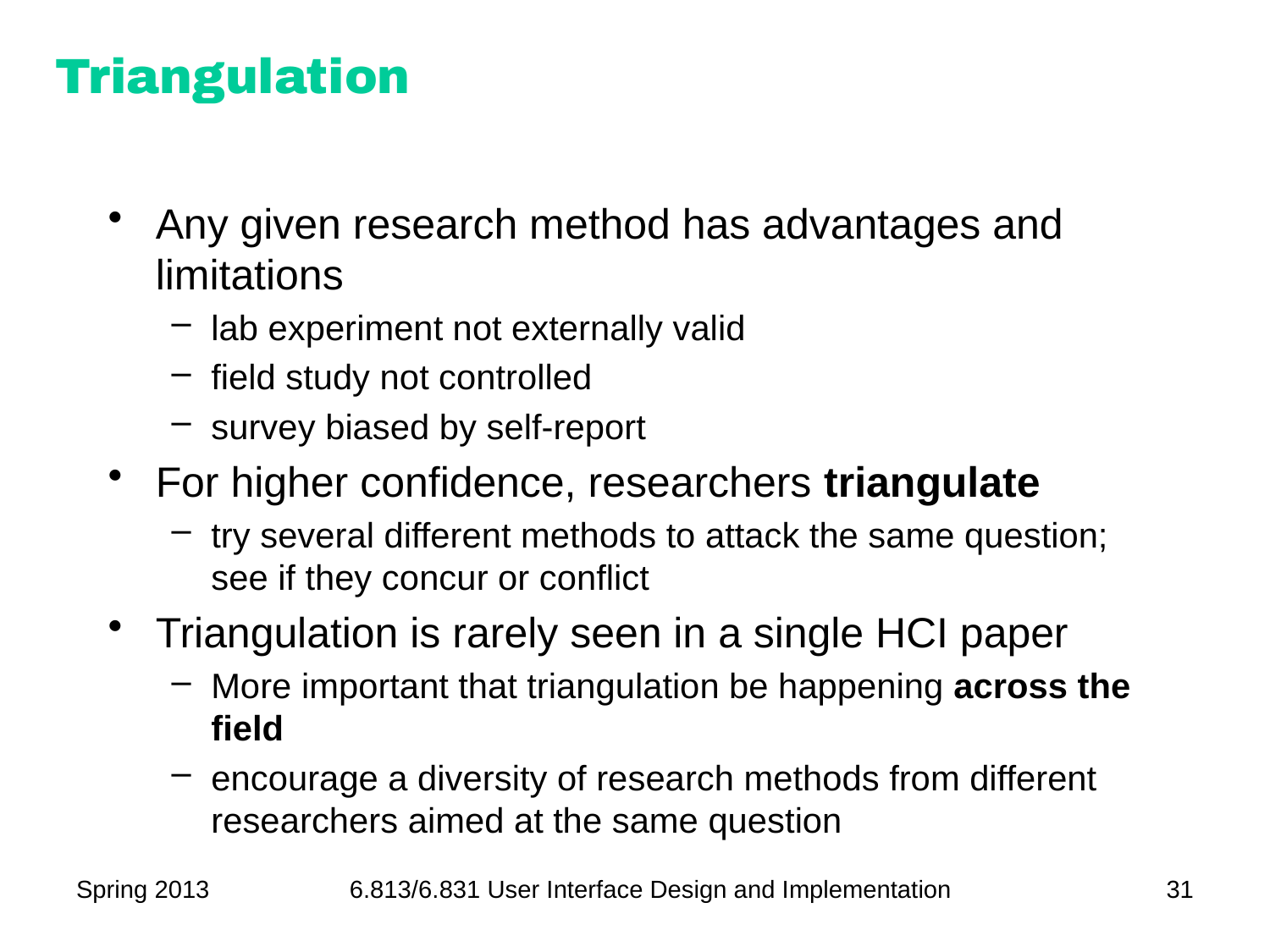

# Triangulation
Any given research method has advantages and limitations
lab experiment not externally valid
field study not controlled
survey biased by self-report
For higher confidence, researchers triangulate
try several different methods to attack the same question; see if they concur or conflict
Triangulation is rarely seen in a single HCI paper
More important that triangulation be happening across the field
encourage a diversity of research methods from different researchers aimed at the same question
Spring 2013
6.813/6.831 User Interface Design and Implementation
31